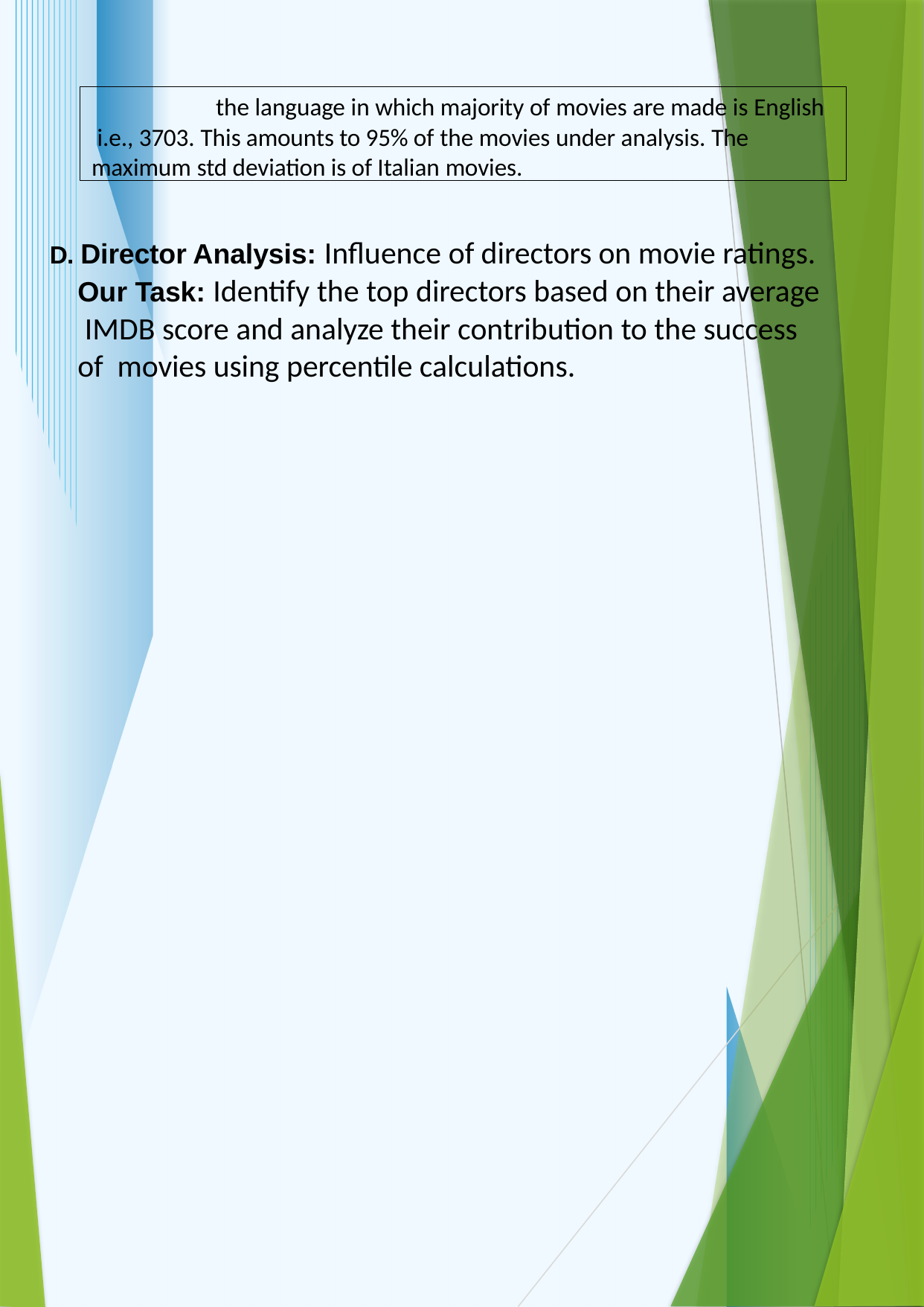

the language in which majority of movies are made is English  i.e., 3703. This amounts to 95% of the movies under analysis. The  maximum std deviation is of Italian movies.
D. Director Analysis: Influence of directors on movie ratings.  Our Task: Identify the top directors based on their average  IMDB score and analyze their contribution to the success of  movies using percentile calculations.